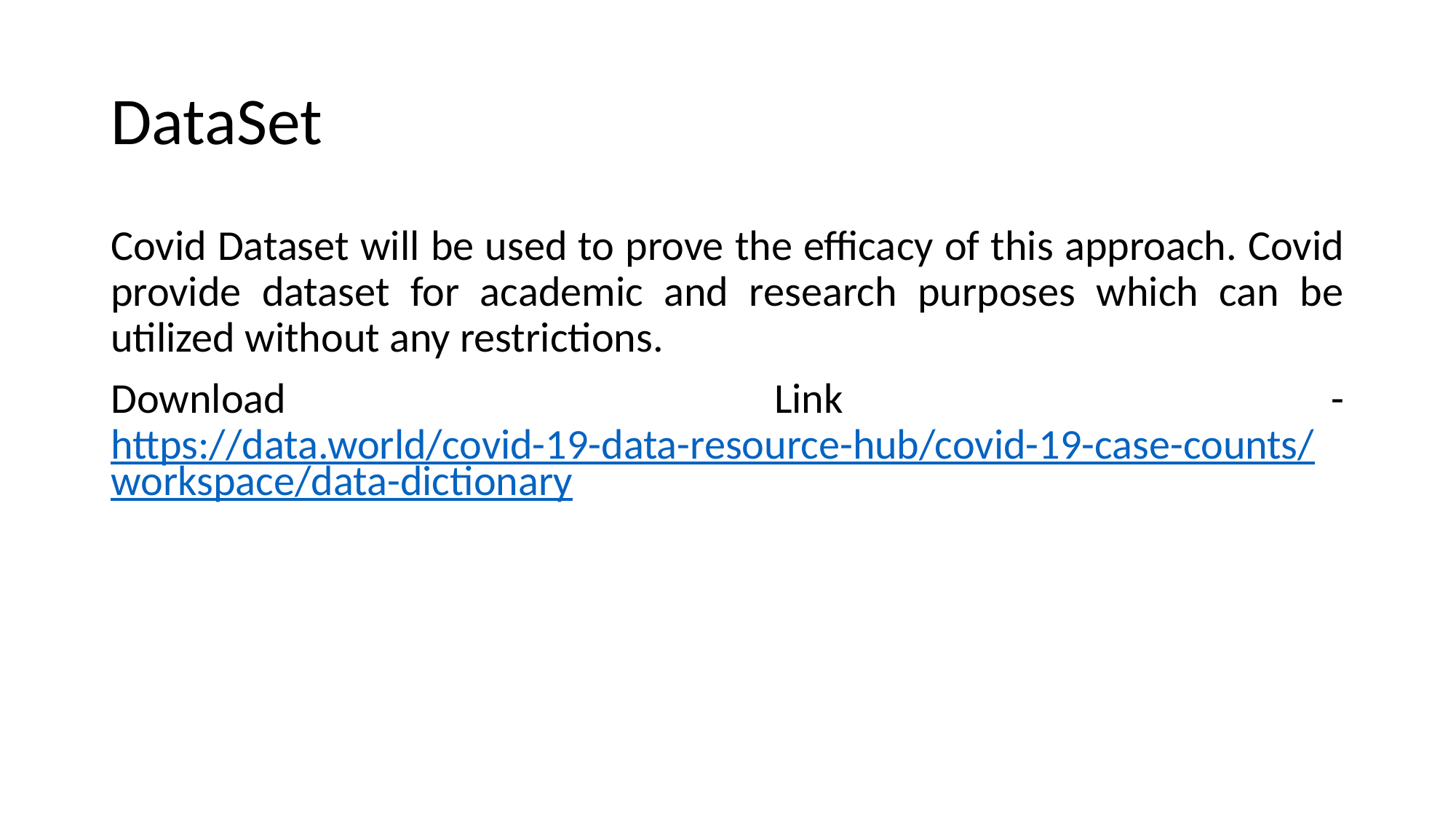

# DataSet
Covid Dataset will be used to prove the efficacy of this approach. Covid provide dataset for academic and research purposes which can be utilized without any restrictions.
Download Link - https://data.world/covid-19-data-resource-hub/covid-19-case-counts/workspace/data-dictionary